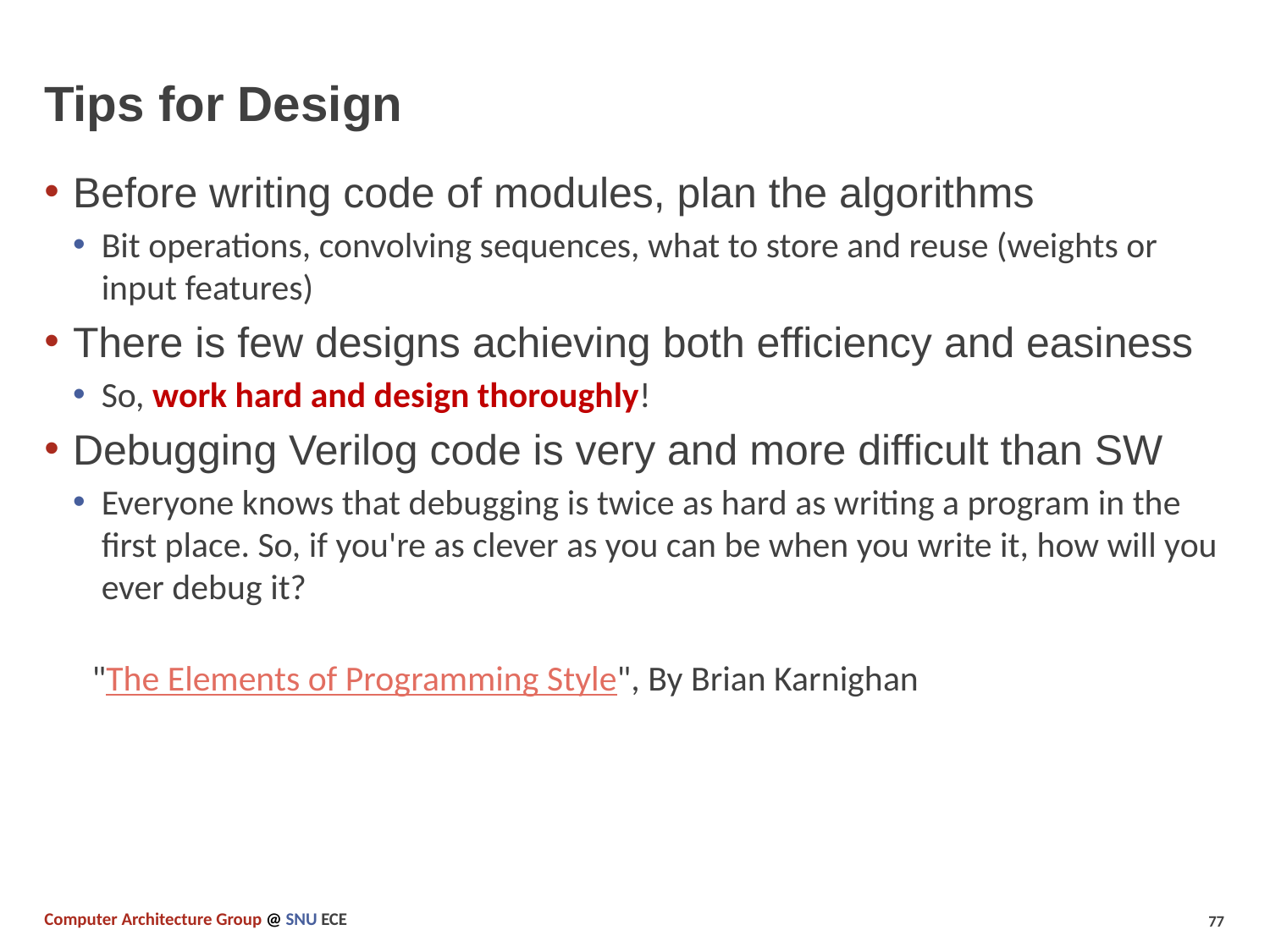

# Tips for Design
Before writing code of modules, plan the algorithms
Bit operations, convolving sequences, what to store and reuse (weights or input features)
There is few designs achieving both efficiency and easiness
So, work hard and design thoroughly!
Debugging Verilog code is very and more difficult than SW
Everyone knows that debugging is twice as hard as writing a program in the first place. So, if you're as clever as you can be when you write it, how will you ever debug it?
"The Elements of Programming Style", By Brian Karnighan